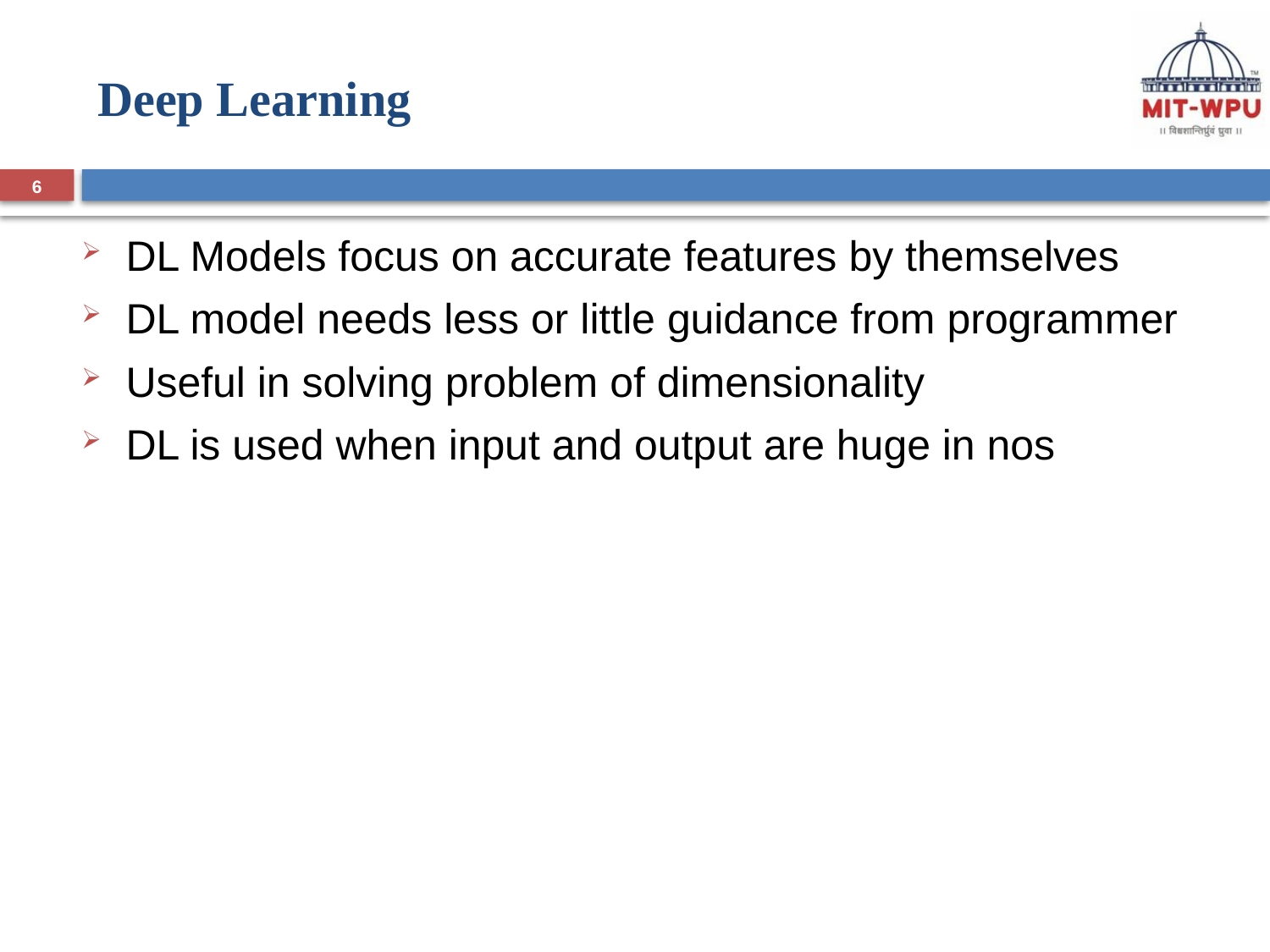

# Deep Learning
6
DL Models focus on accurate features by themselves
DL model needs less or little guidance from programmer
Useful in solving problem of dimensionality
DL is used when input and output are huge in nos